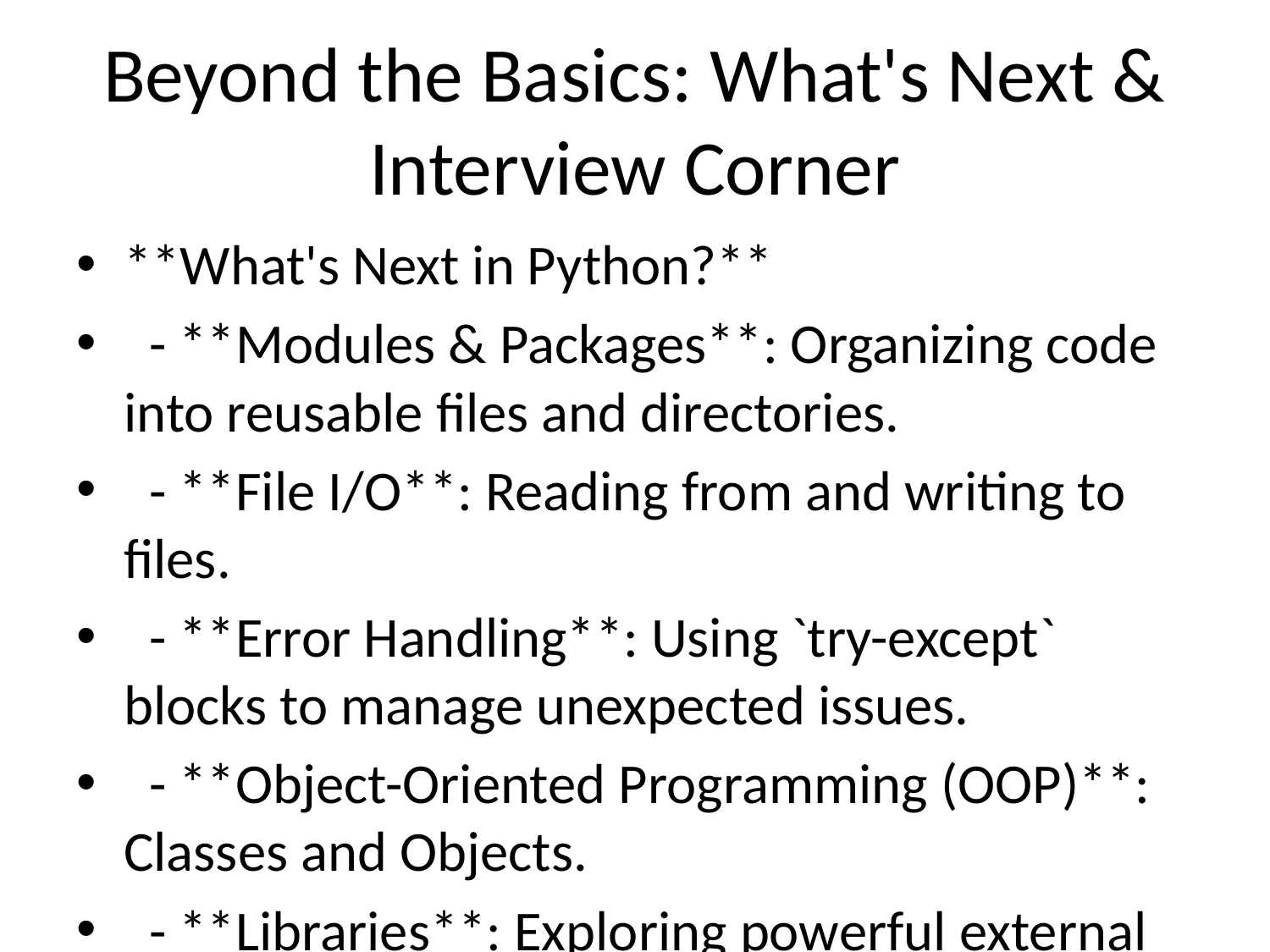

# Beyond the Basics: What's Next & Interview Corner
**What's Next in Python?**
  - **Modules & Packages**: Organizing code into reusable files and directories.
  - **File I/O**: Reading from and writing to files.
  - **Error Handling**: Using `try-except` blocks to manage unexpected issues.
  - **Object-Oriented Programming (OOP)**: Classes and Objects.
  - **Libraries**: Exploring powerful external libraries (e.g., `requests` for web, `matplotlib` for plotting).
**Interview Corner: Key Concepts to Master for Beginners**
  - **Difference between `list` and `tuple`?** (Mutability)
  - **What is dynamic typing?**
  - **Explain indentation in Python.**
  - **How do `for` and `while` loops differ?**
  - **What is the purpose of a function?**
  - **Difference between `==` and `=`?** (Comparison vs. Assignment)